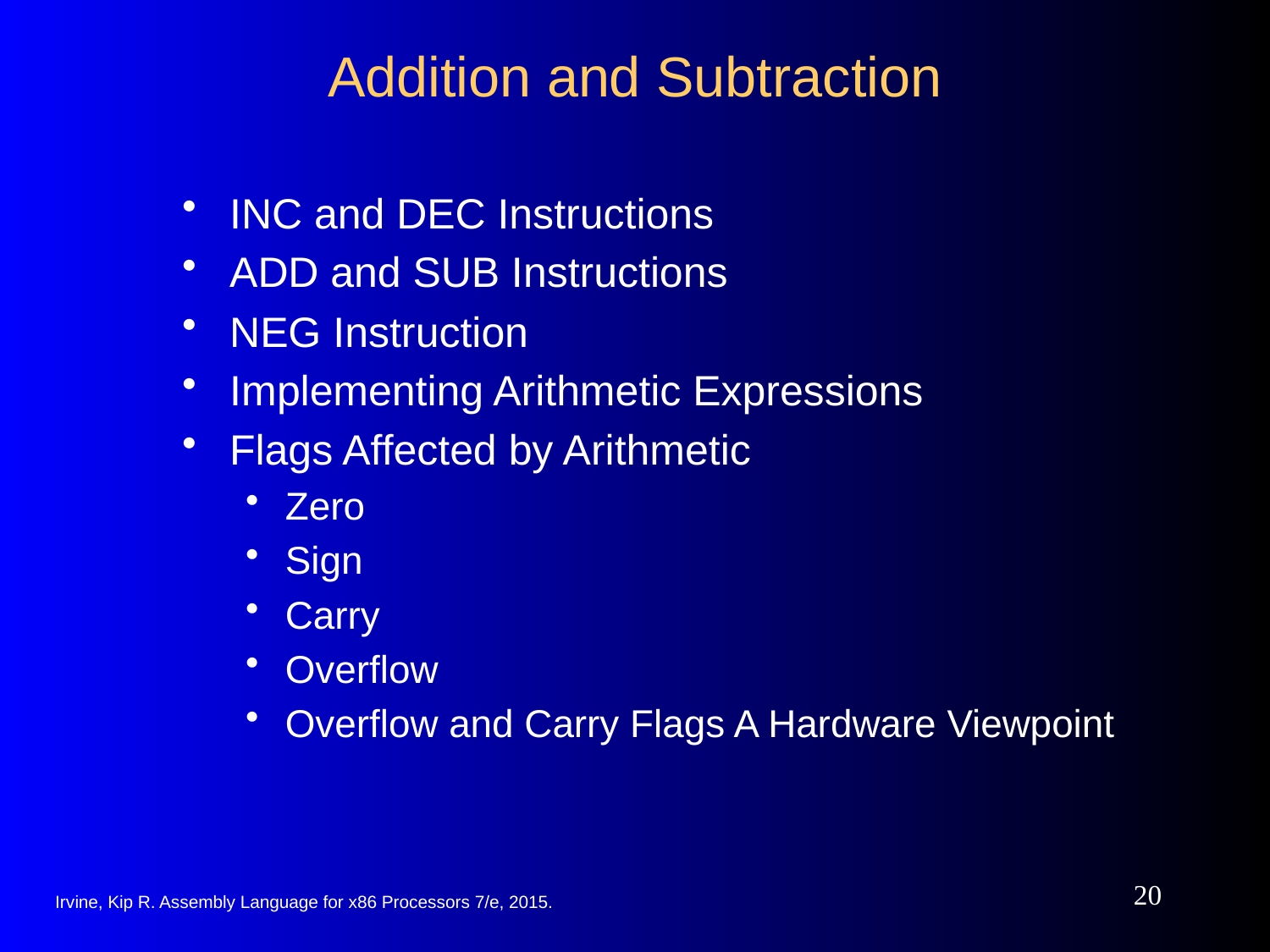

# Addition and Subtraction
INC and DEC Instructions
ADD and SUB Instructions
NEG Instruction
Implementing Arithmetic Expressions
Flags Affected by Arithmetic
Zero
Sign
Carry
Overflow
Overflow and Carry Flags A Hardware Viewpoint
20
Irvine, Kip R. Assembly Language for x86 Processors 7/e, 2015.